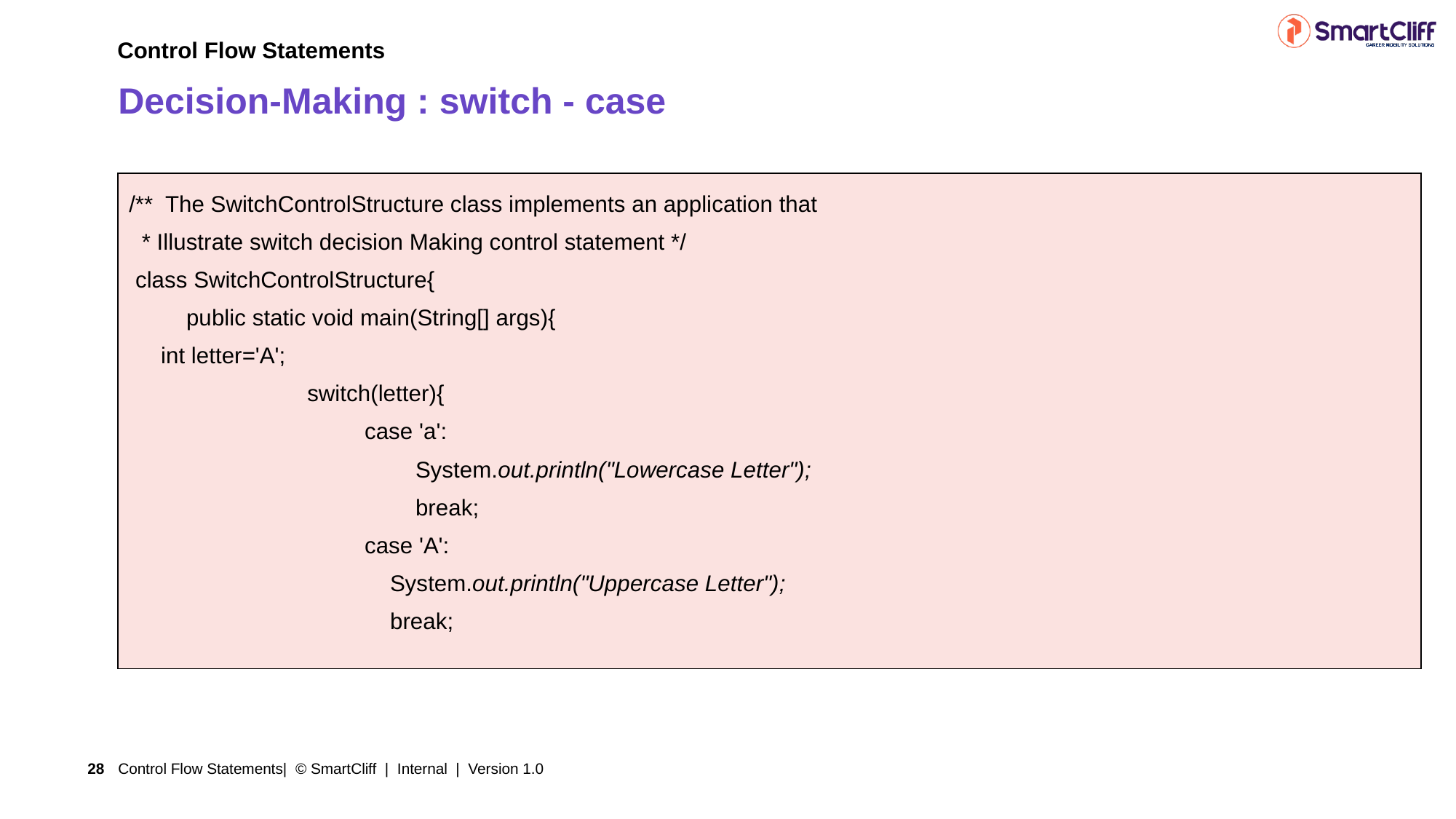

Control Flow Statements
# Decision-Making : switch - case

| /\*\* The SwitchControlStructure class implements an application that  \* Illustrate switch decision Making control statement \*/ class SwitchControlStructure{       public static void main(String[] args){ int letter='A'; switch(letter){ case 'a': System.out.println("Lowercase Letter"); break; case 'A': System.out.println("Uppercase Letter"); break; |
| --- |
Control Flow Statements|  © SmartCliff  |  Internal  |  Version 1.0
28